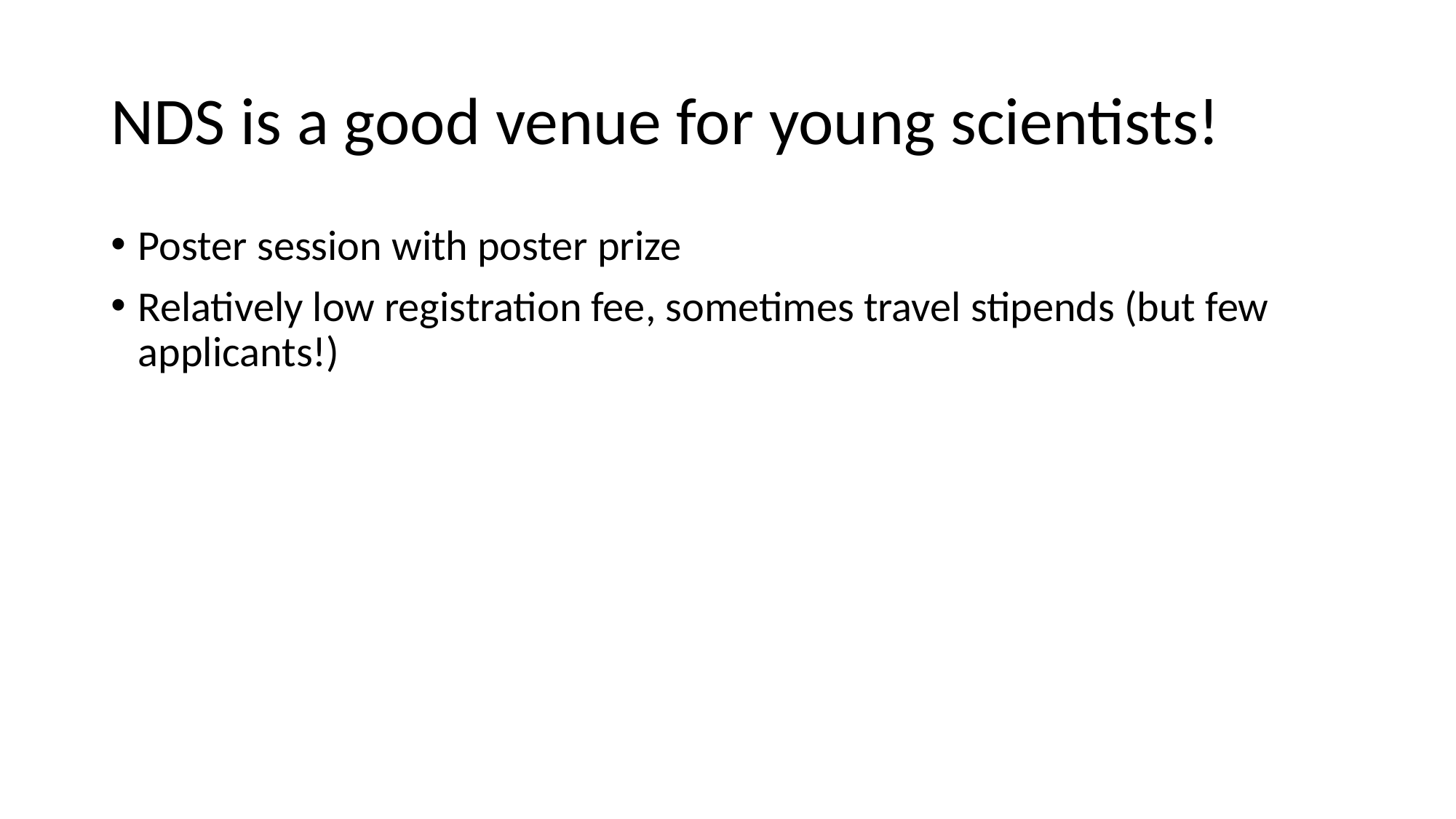

# NDS is a good venue for young scientists!
Poster session with poster prize
Relatively low registration fee, sometimes travel stipends (but few applicants!)